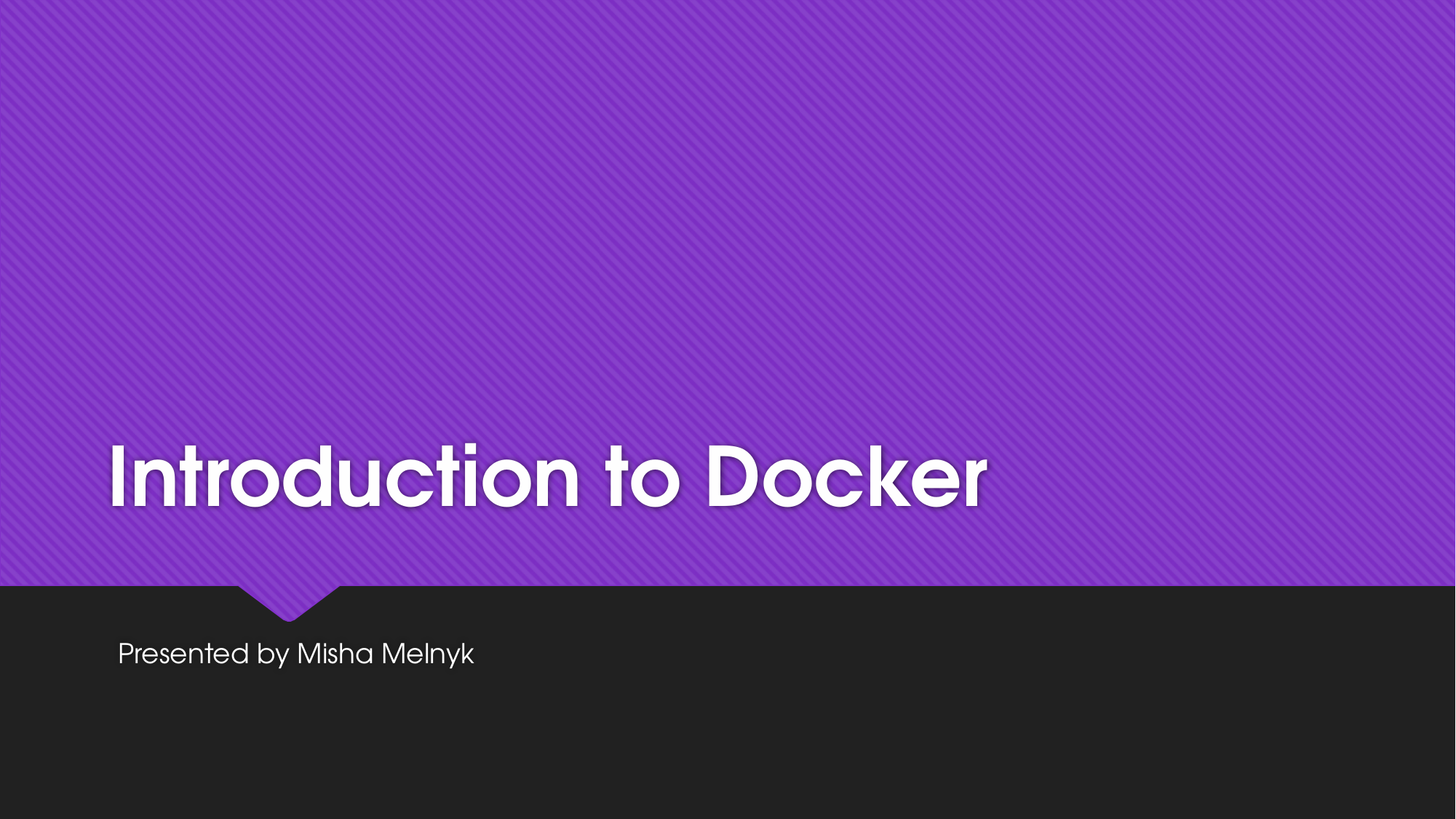

# Introduction to Docker
Presented by Misha Melnyk